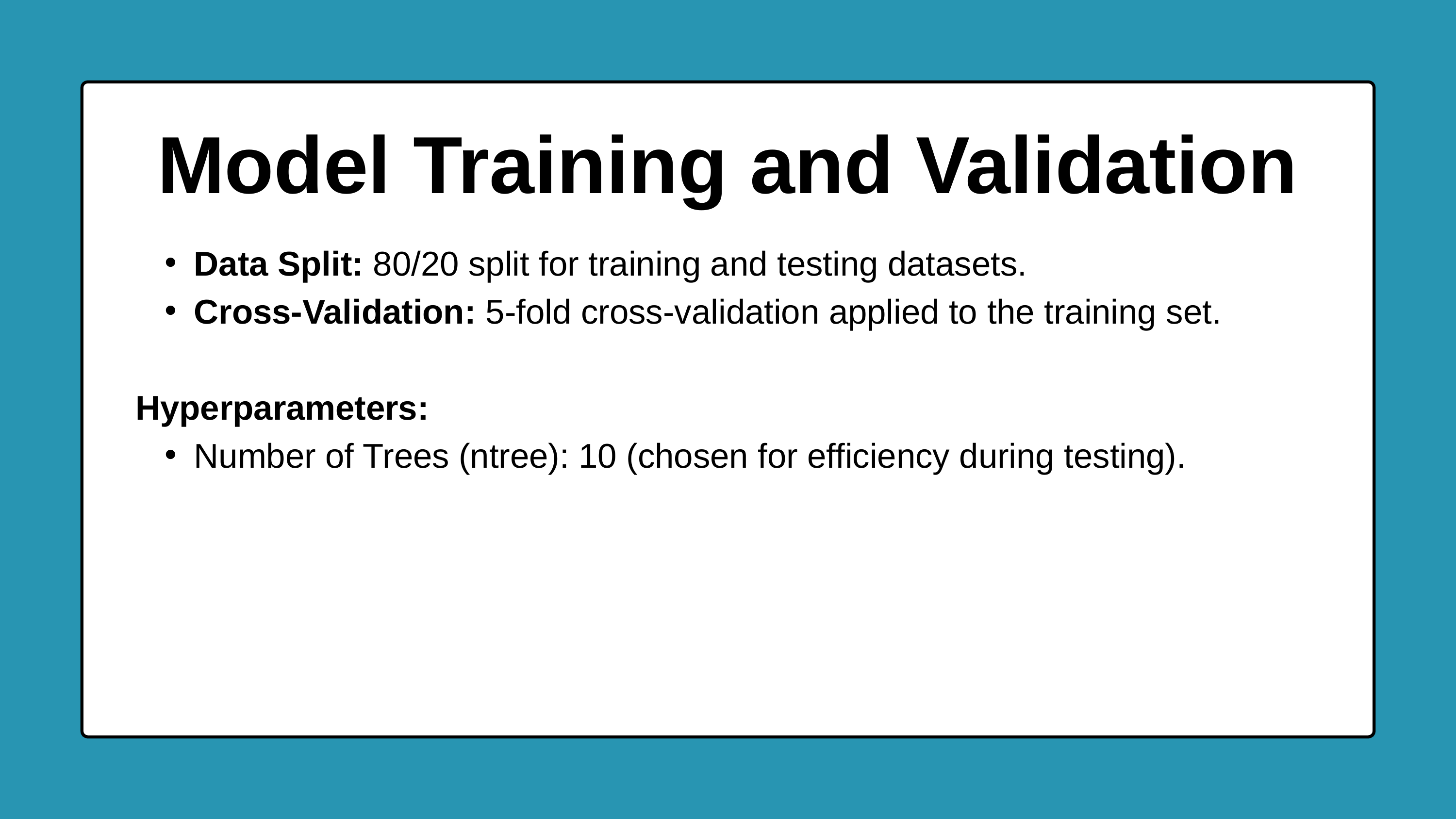

Model Training and Validation
Data Split: 80/20 split for training and testing datasets.
Cross-Validation: 5-fold cross-validation applied to the training set.

Hyperparameters:
Number of Trees (ntree): 10 (chosen for efficiency during testing).